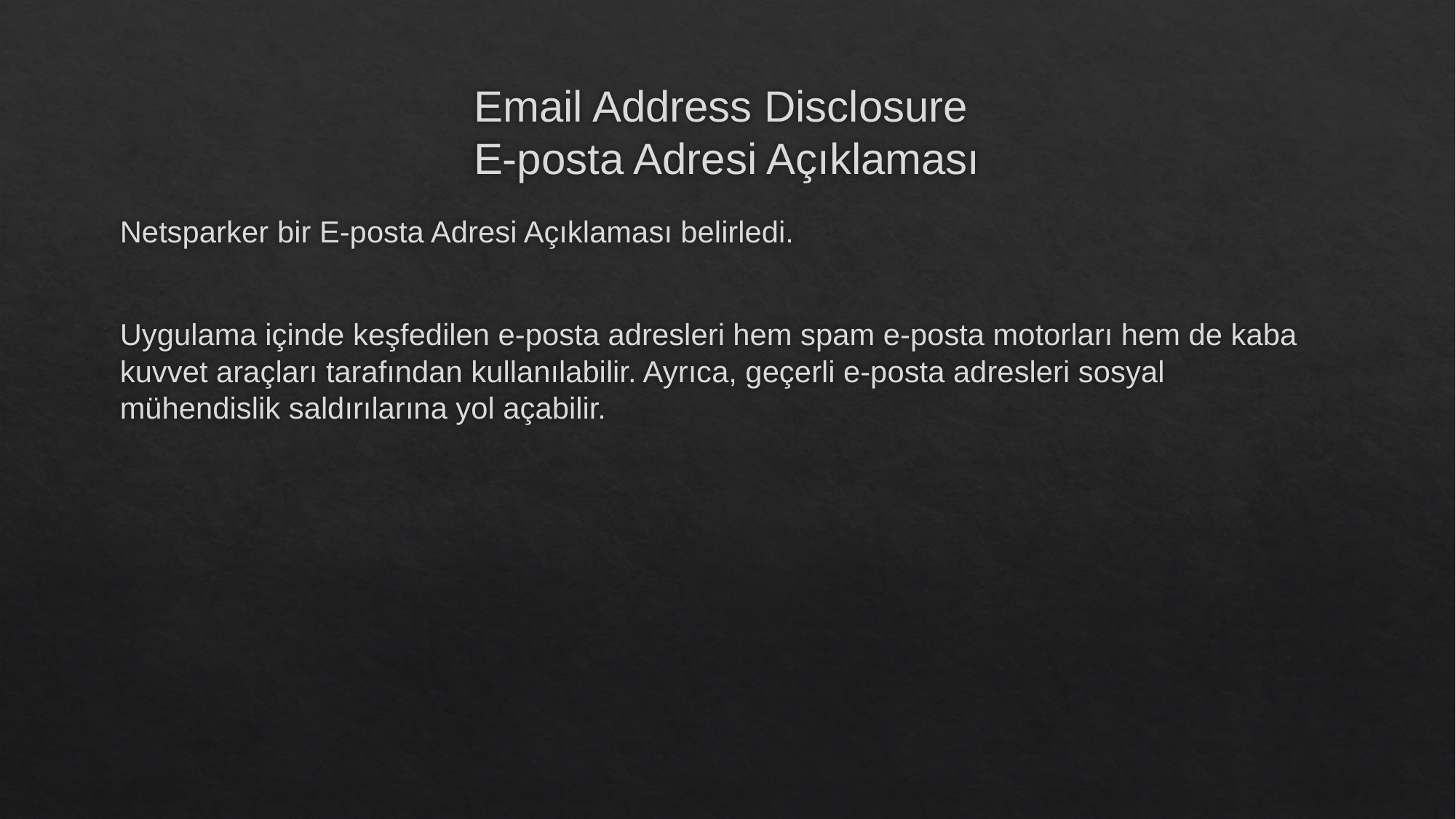

# Email Address Disclosure E-posta Adresi Açıklaması
Netsparker bir E-posta Adresi Açıklaması belirledi.

Uygulama içinde keşfedilen e-posta adresleri hem spam e-posta motorları hem de kaba kuvvet araçları tarafından kullanılabilir. Ayrıca, geçerli e-posta adresleri sosyal mühendislik saldırılarına yol açabilir.